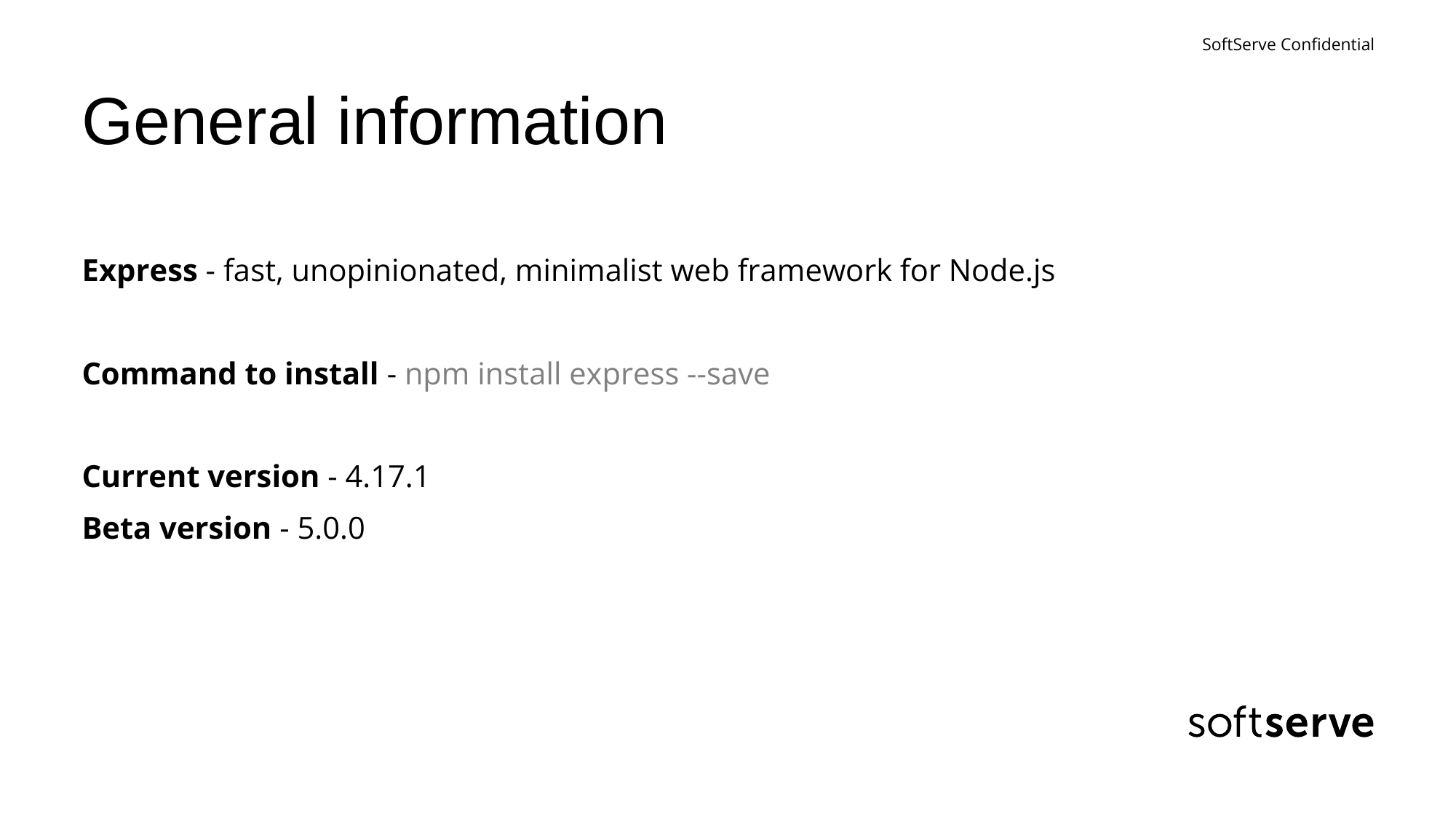

# General information
Express - fast, unopinionated, minimalist web framework for Node.js

Command to install - npm install express --save

Current version - 4.17.1
Beta version - 5.0.0